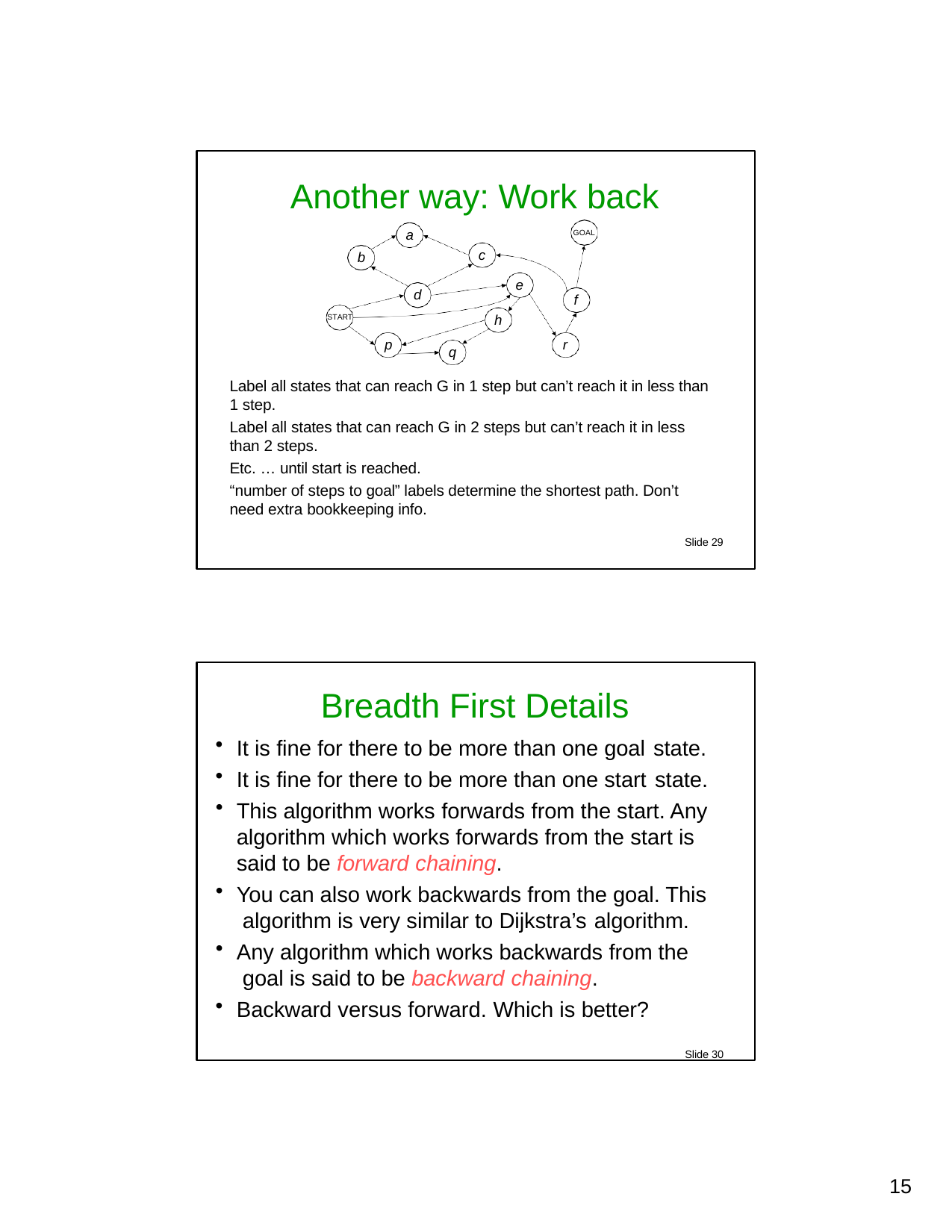

# Another way: Work back

a
GOAL
c
b
e
d
f
h
START
p	r
q
Label all states that can reach G in 1 step but can’t reach it in less than  1 step.
Label all states that can reach G in 2 steps but can’t reach it in less  than 2 steps.
Etc. … until start is reached.
“number of steps to goal” labels determine the shortest path. Don’t  need extra bookkeeping info.

Slide 29
Breadth First Details
It is fine for there to be more than one goal state.
It is fine for there to be more than one start state.
This algorithm works forwards from the start. Any  algorithm which works forwards from the start is  said to be forward chaining.
You can also work backwards from the goal. This  algorithm is very similar to Dijkstra’s algorithm.
Any algorithm which works backwards from the  goal is said to be backward chaining.
Backward versus forward. Which is better?

Slide 30
15